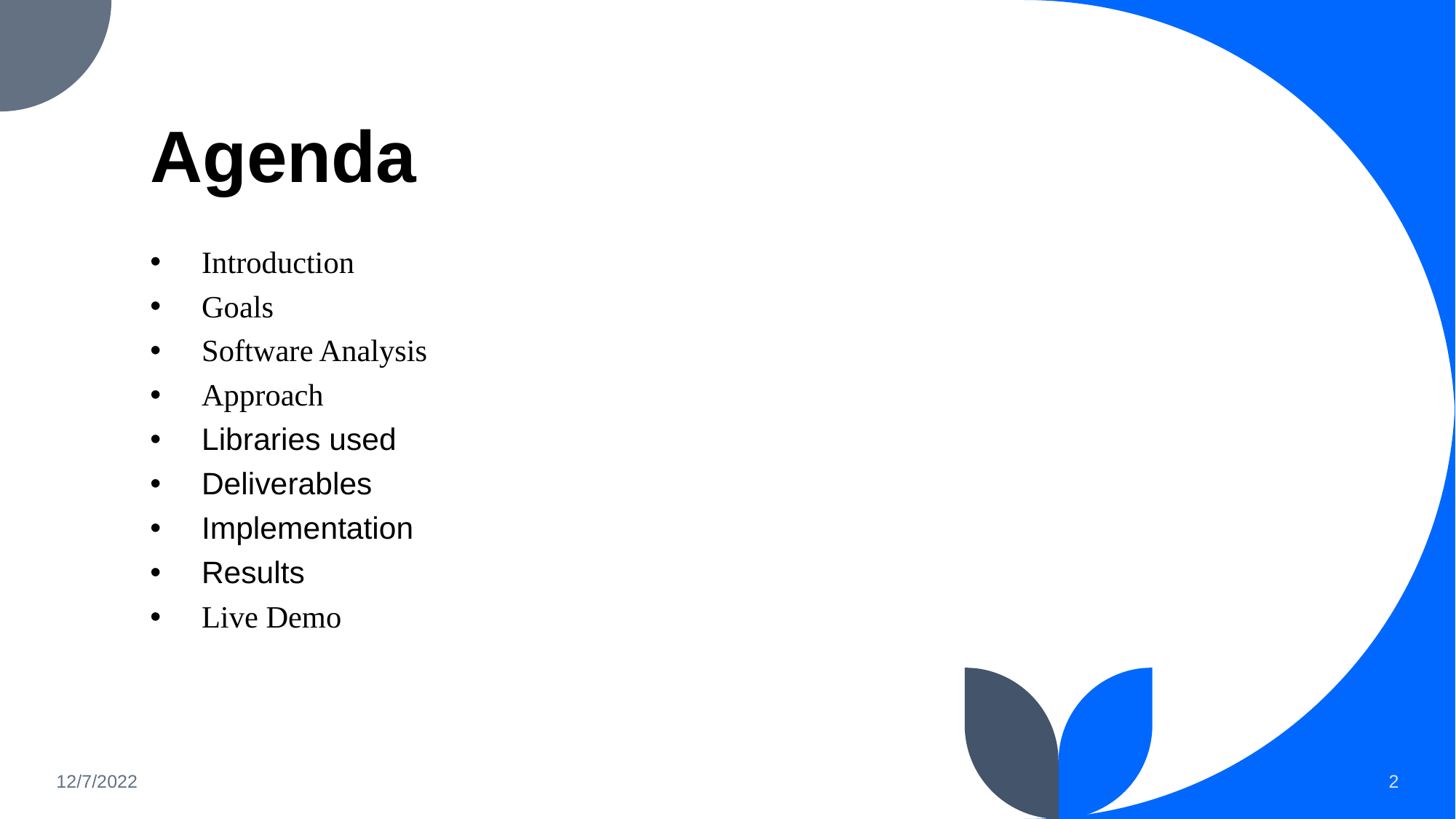

# Agenda
Introduction
Goals
Software Analysis
Approach
Libraries used
Deliverables
Implementation
Results
Live Demo

12/7/2022
2